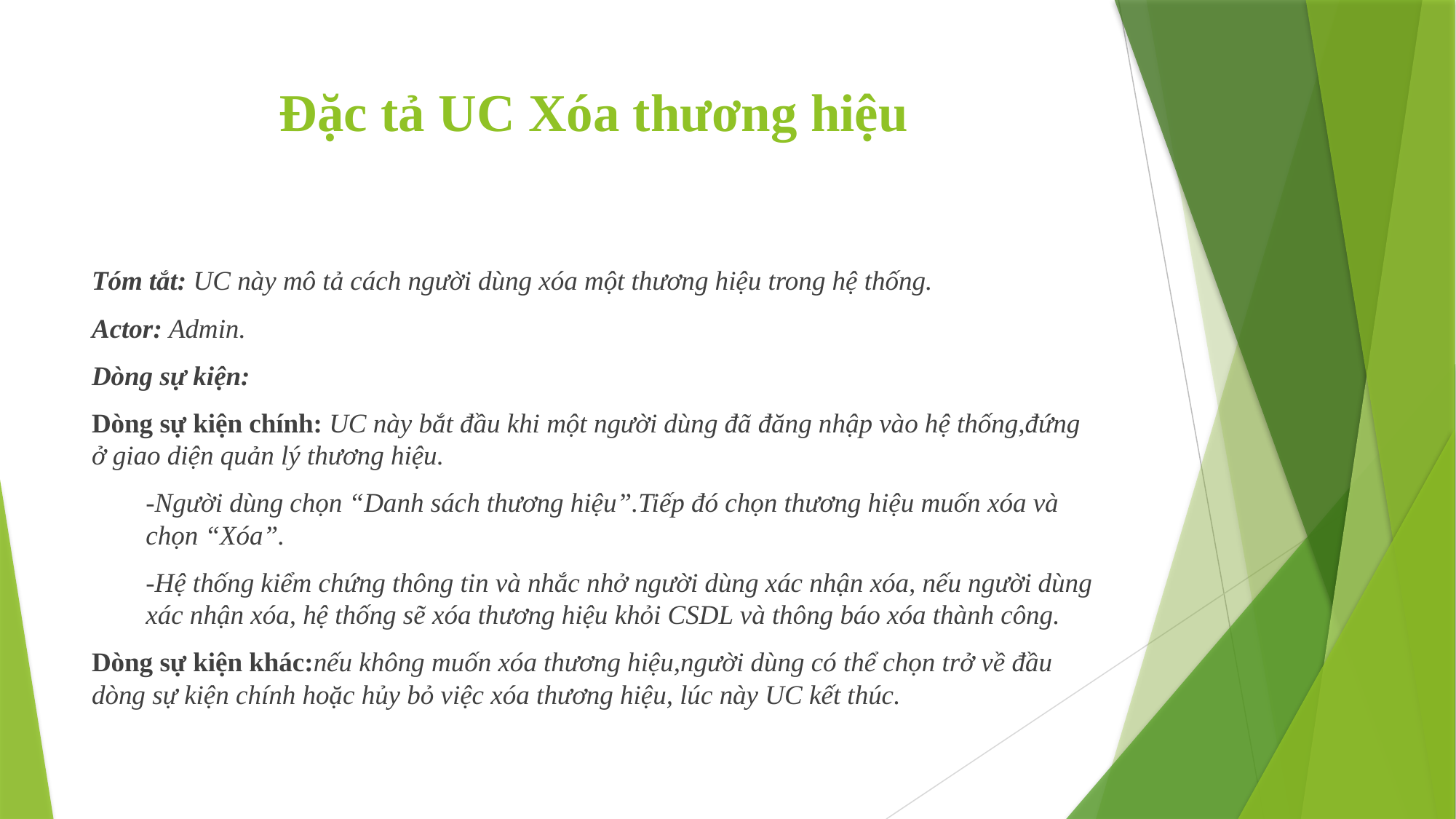

# Đặc tả UC Xóa thương hiệu
Tóm tắt: UC này mô tả cách người dùng xóa một thương hiệu trong hệ thống.
Actor: Admin.
Dòng sự kiện:
Dòng sự kiện chính: UC này bắt đầu khi một người dùng đã đăng nhập vào hệ thống,đứng ở giao diện quản lý thương hiệu.
-Người dùng chọn “Danh sách thương hiệu”.Tiếp đó chọn thương hiệu muốn xóa và chọn “Xóa”.
-Hệ thống kiểm chứng thông tin và nhắc nhở người dùng xác nhận xóa, nếu người dùng xác nhận xóa, hệ thống sẽ xóa thương hiệu khỏi CSDL và thông báo xóa thành công.
Dòng sự kiện khác:nếu không muốn xóa thương hiệu,người dùng có thể chọn trở về đầu dòng sự kiện chính hoặc hủy bỏ việc xóa thương hiệu, lúc này UC kết thúc.